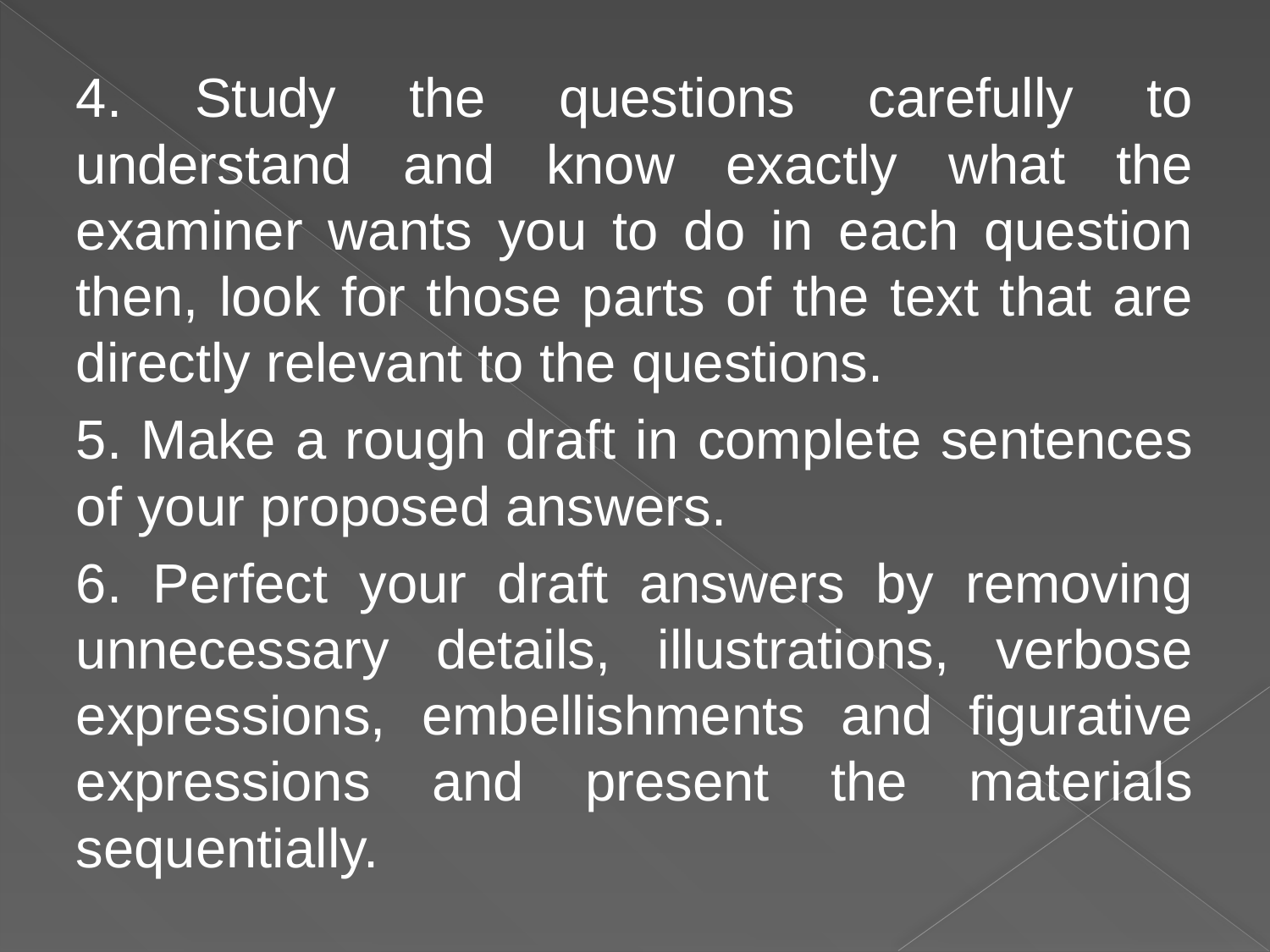

4. Study the questions carefully to understand and know exactly what the examiner wants you to do in each question then, look for those parts of the text that are directly relevant to the questions.
5. Make a rough draft in complete sentences of your proposed answers.
6. Perfect your draft answers by removing unnecessary details, illustrations, verbose expressions, embellishments and figurative expressions and present the materials sequentially.